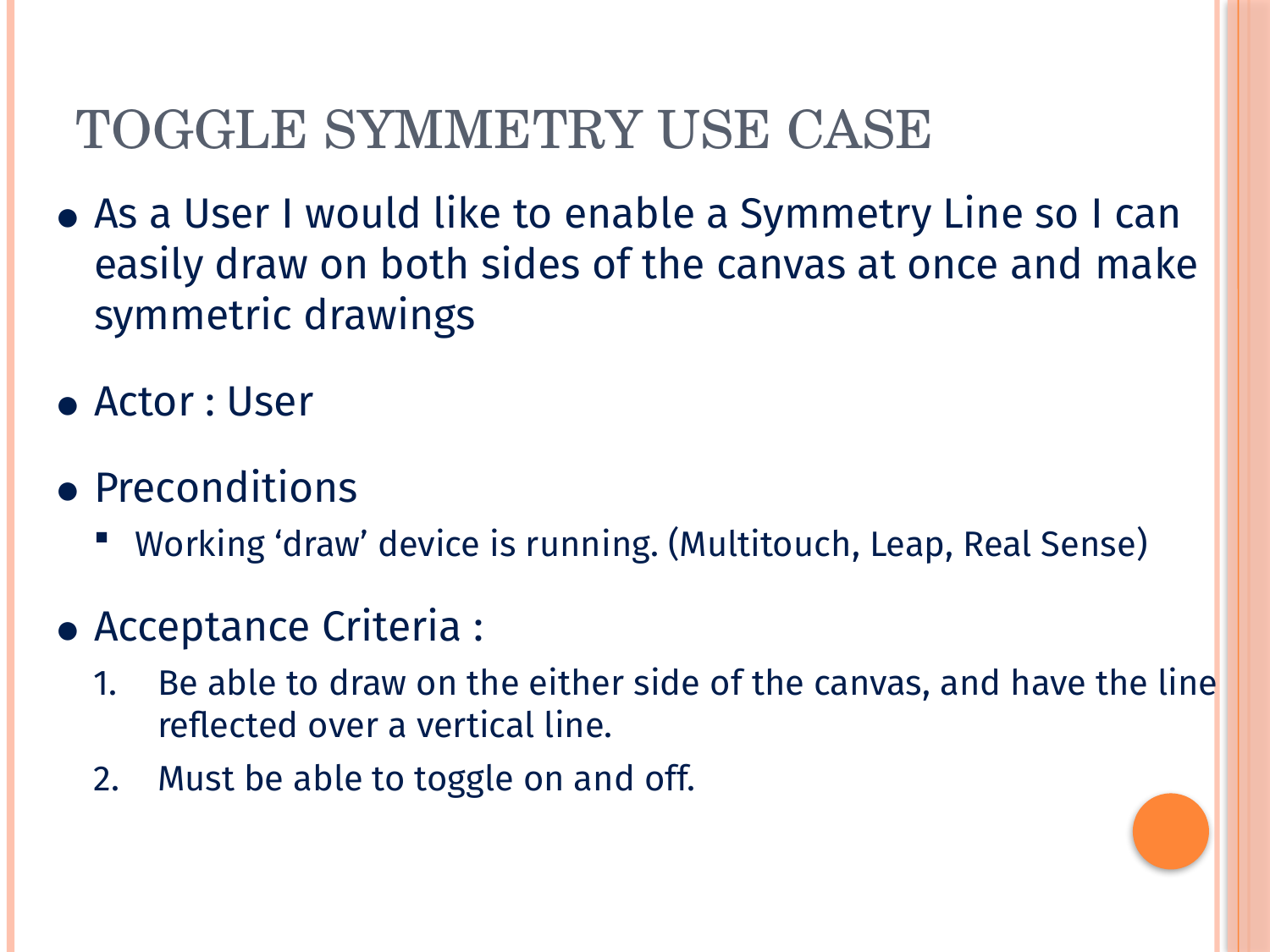

# Toggle Symmetry Use Case
As a User I would like to enable a Symmetry Line so I can easily draw on both sides of the canvas at once and make symmetric drawings
Actor : User
Preconditions
Working ‘draw’ device is running. (Multitouch, Leap, Real Sense)
Acceptance Criteria :
Be able to draw on the either side of the canvas, and have the line reflected over a vertical line.
Must be able to toggle on and off.